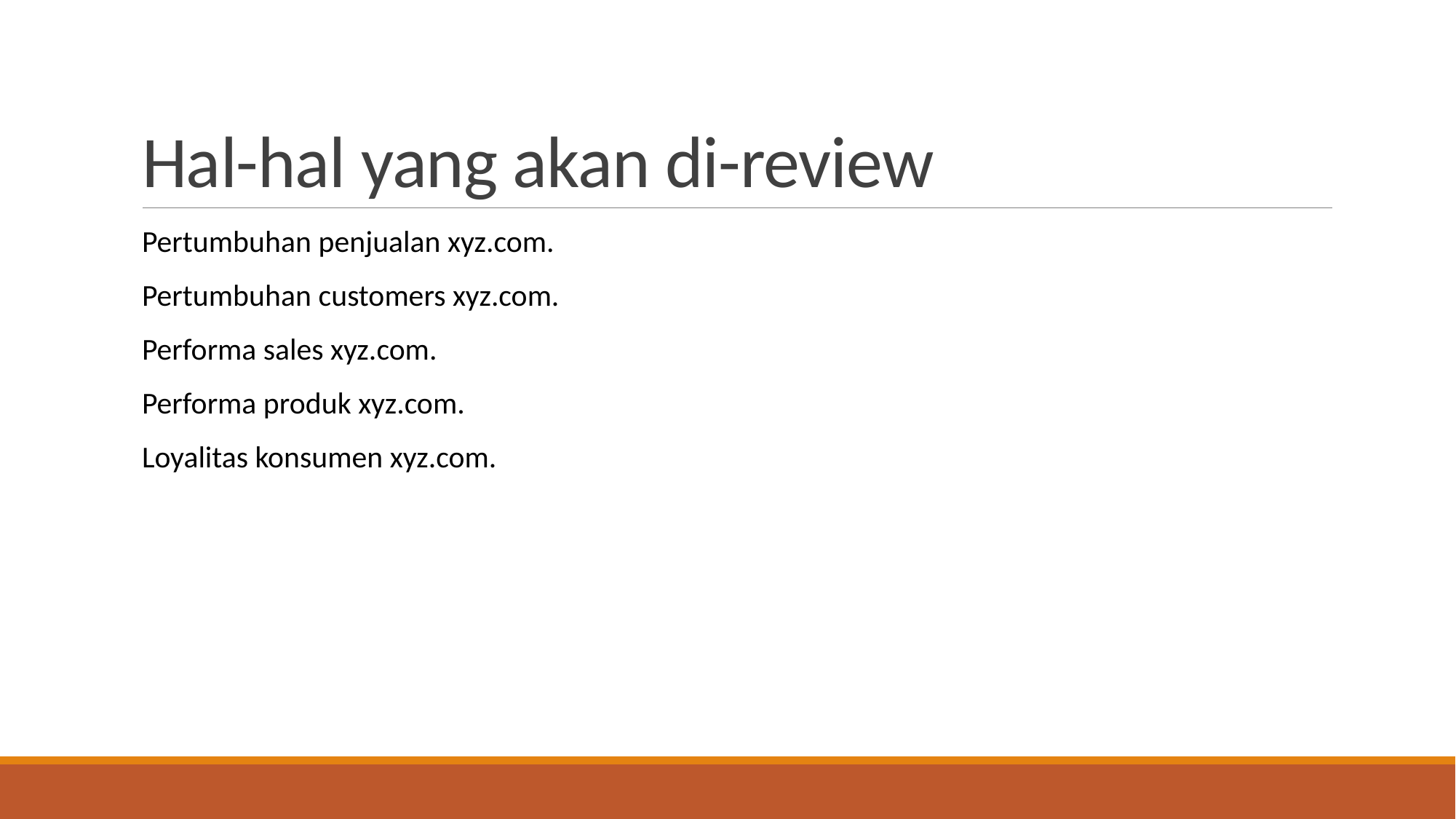

# Hal-hal yang akan di-review
Pertumbuhan penjualan xyz.com.
Pertumbuhan customers xyz.com.
Performa sales xyz.com.
Performa produk xyz.com.
Loyalitas konsumen xyz.com.